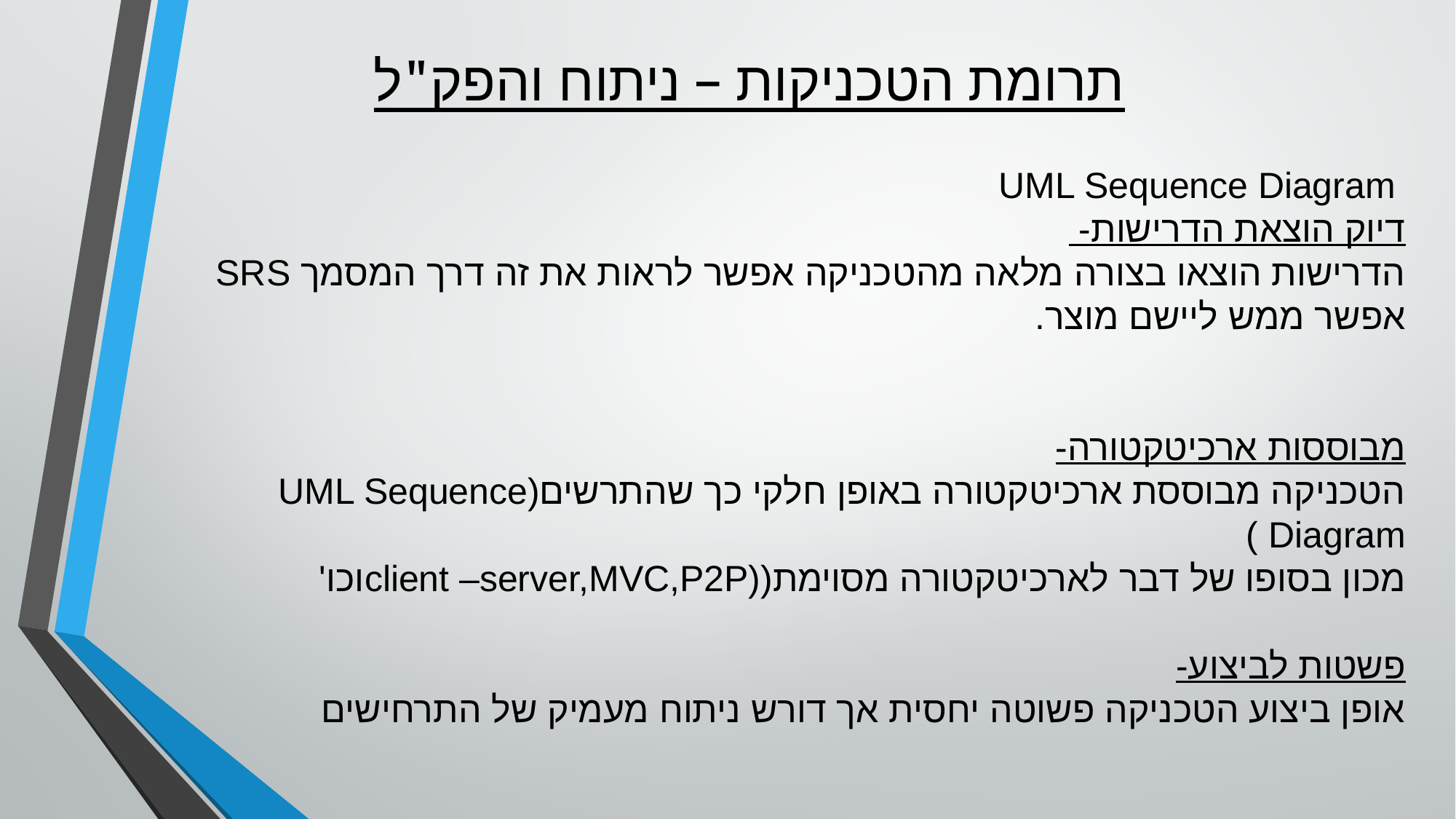

תרומת הטכניקות – ניתוח והפק"ל
 UML Sequence Diagram
דיוק הוצאת הדרישות-
הדרישות הוצאו בצורה מלאה מהטכניקה אפשר לראות את זה דרך המסמך SRS
אפשר ממש ליישם מוצר.

מבוססות ארכיטקטורה-
הטכניקה מבוססת ארכיטקטורה באופן חלקי כך שהתרשים(UML Sequence Diagram )
מכון בסופו של דבר לארכיטקטורה מסוימת((client –server,MVC,P2Pוכו'

פשטות לביצוע-
אופן ביצוע הטכניקה פשוטה יחסית אך דורש ניתוח מעמיק של התרחישים